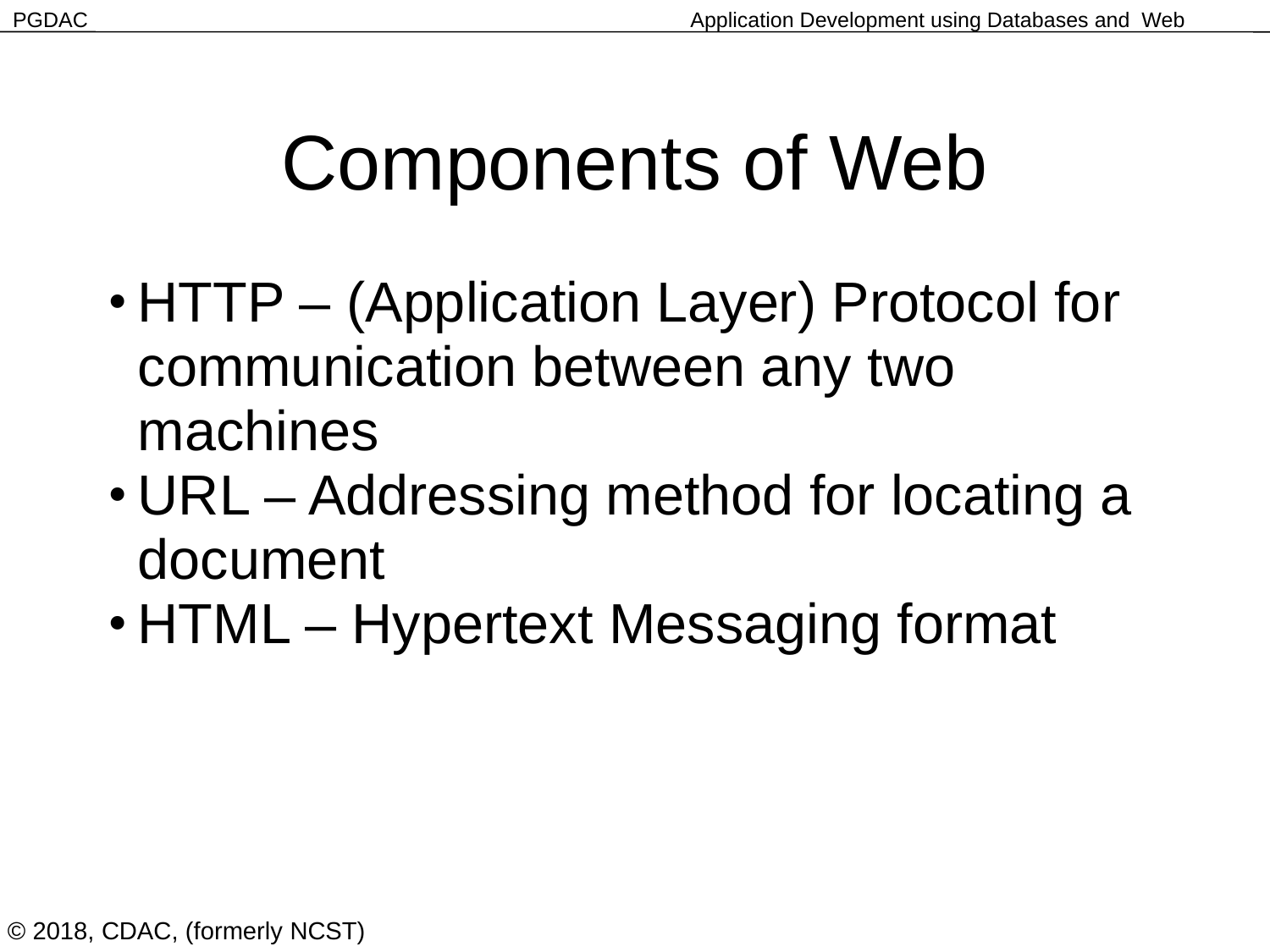

Components of Web
HTTP – (Application Layer) Protocol for communication between any two machines
URL – Addressing method for locating a document
HTML – Hypertext Messaging format